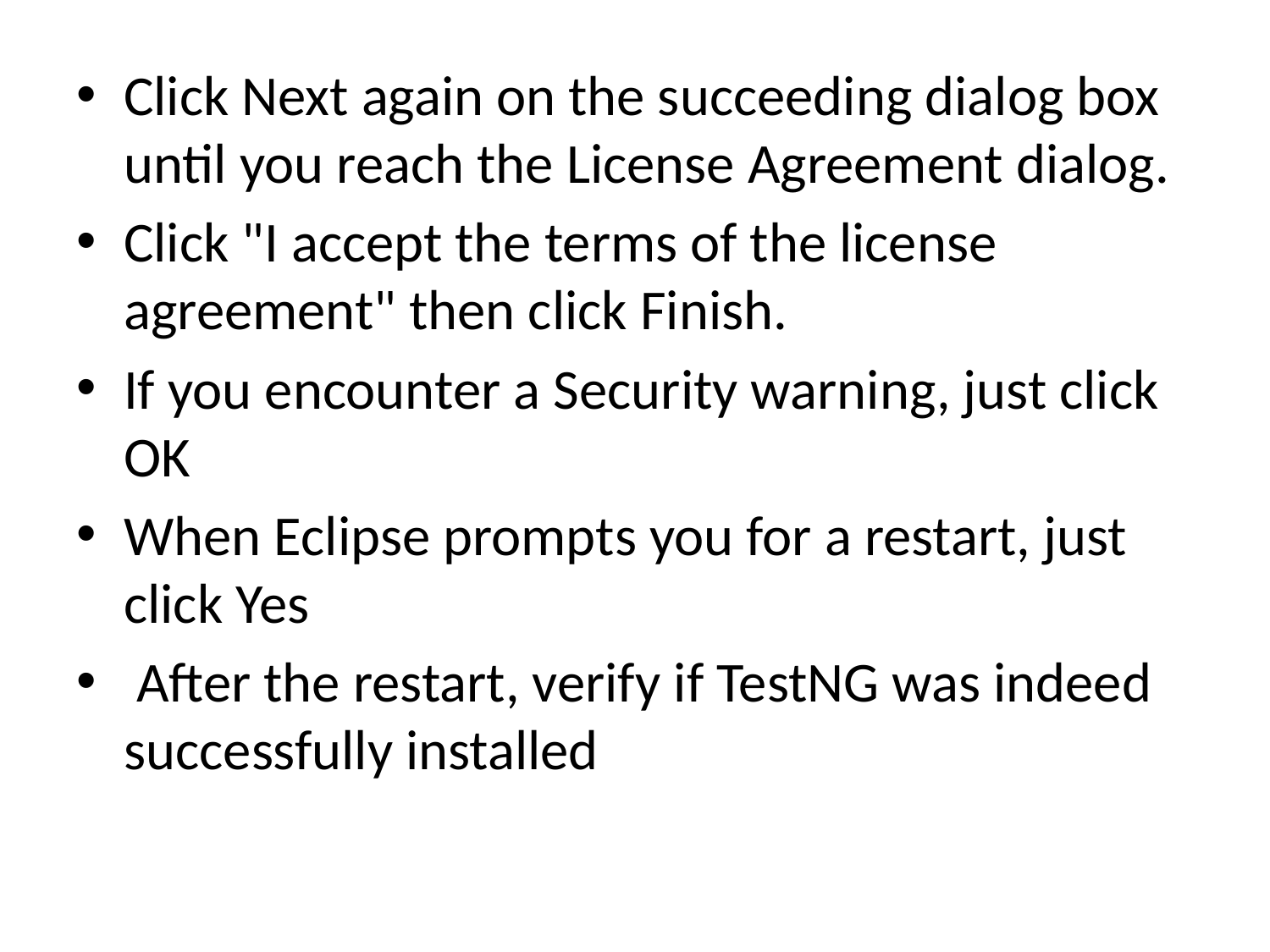

Click Next again on the succeeding dialog box until you reach the License Agreement dialog.
Click "I accept the terms of the license agreement" then click Finish.
If you encounter a Security warning, just click OK
When Eclipse prompts you for a restart, just click Yes
 After the restart, verify if TestNG was indeed successfully installed